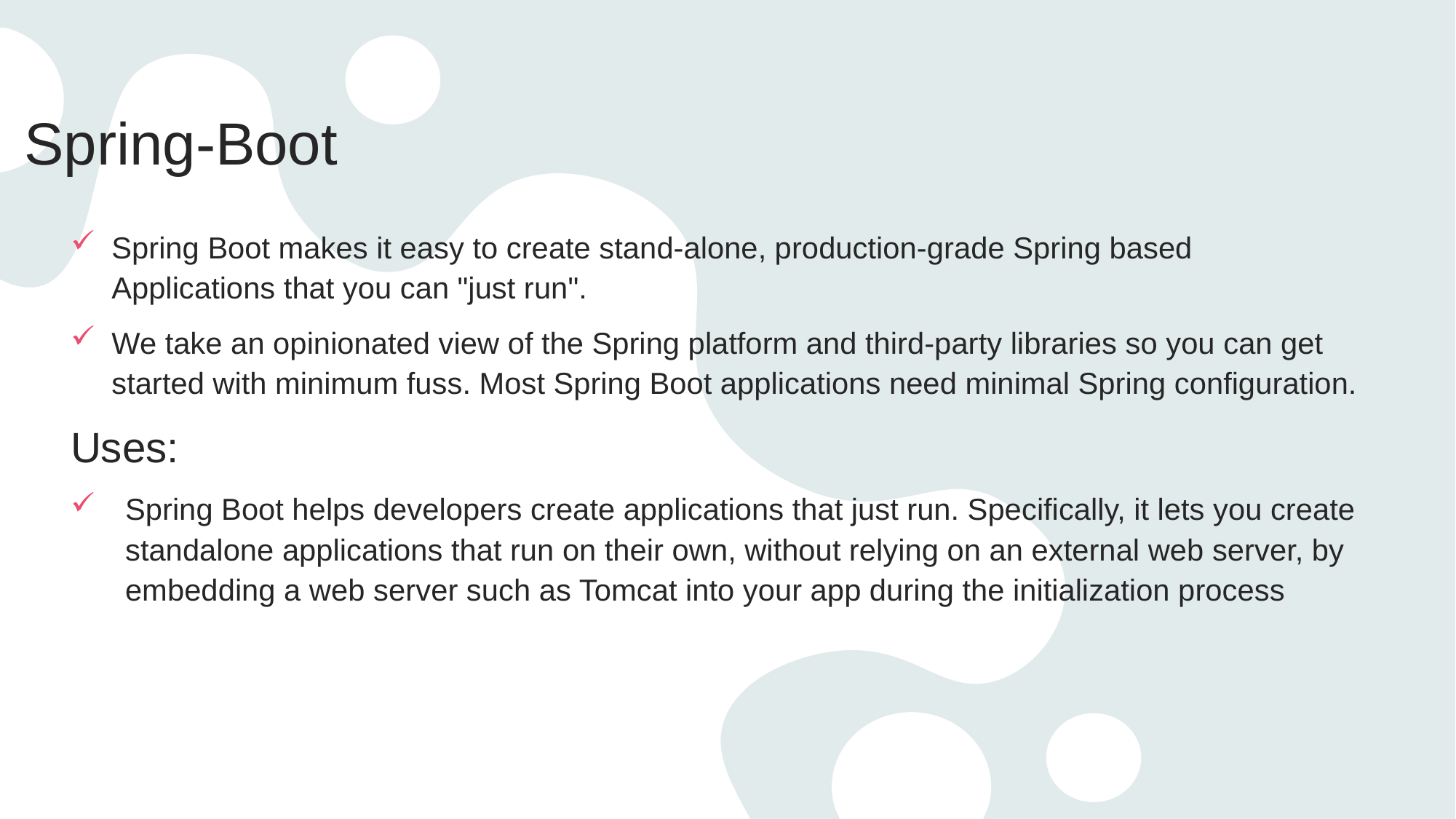

# Spring-Boot
Spring Boot makes it easy to create stand-alone, production-grade Spring based Applications that you can "just run".
We take an opinionated view of the Spring platform and third-party libraries so you can get started with minimum fuss. Most Spring Boot applications need minimal Spring configuration.
Uses:
Spring Boot helps developers create applications that just run. Specifically, it lets you create standalone applications that run on their own, without relying on an external web server, by embedding a web server such as Tomcat into your app during the initialization process